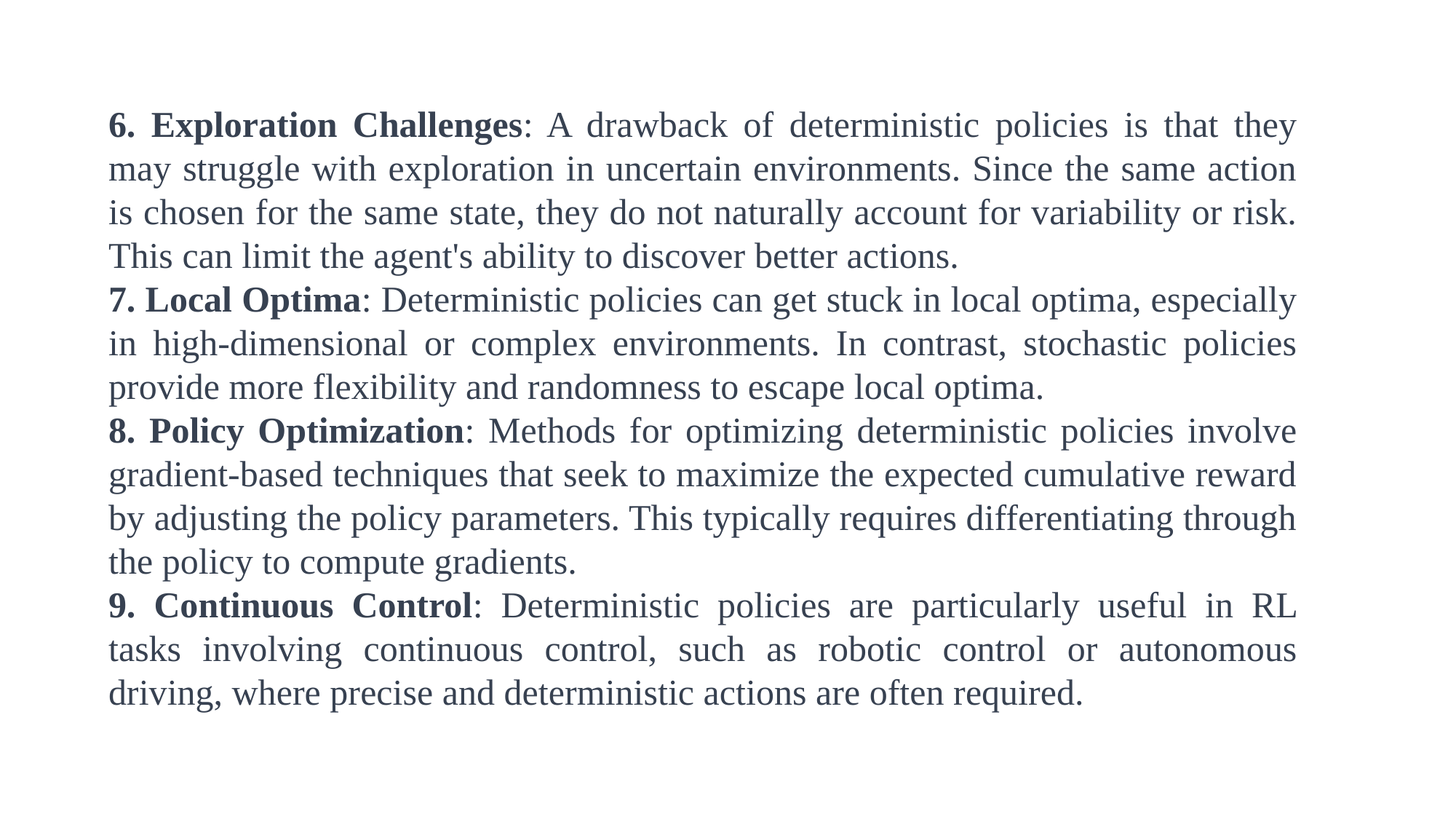

6. Exploration Challenges: A drawback of deterministic policies is that they may struggle with exploration in uncertain environments. Since the same action is chosen for the same state, they do not naturally account for variability or risk. This can limit the agent's ability to discover better actions.
7. Local Optima: Deterministic policies can get stuck in local optima, especially in high-dimensional or complex environments. In contrast, stochastic policies provide more flexibility and randomness to escape local optima.
8. Policy Optimization: Methods for optimizing deterministic policies involve gradient-based techniques that seek to maximize the expected cumulative reward by adjusting the policy parameters. This typically requires differentiating through the policy to compute gradients.
9. Continuous Control: Deterministic policies are particularly useful in RL tasks involving continuous control, such as robotic control or autonomous driving, where precise and deterministic actions are often required.